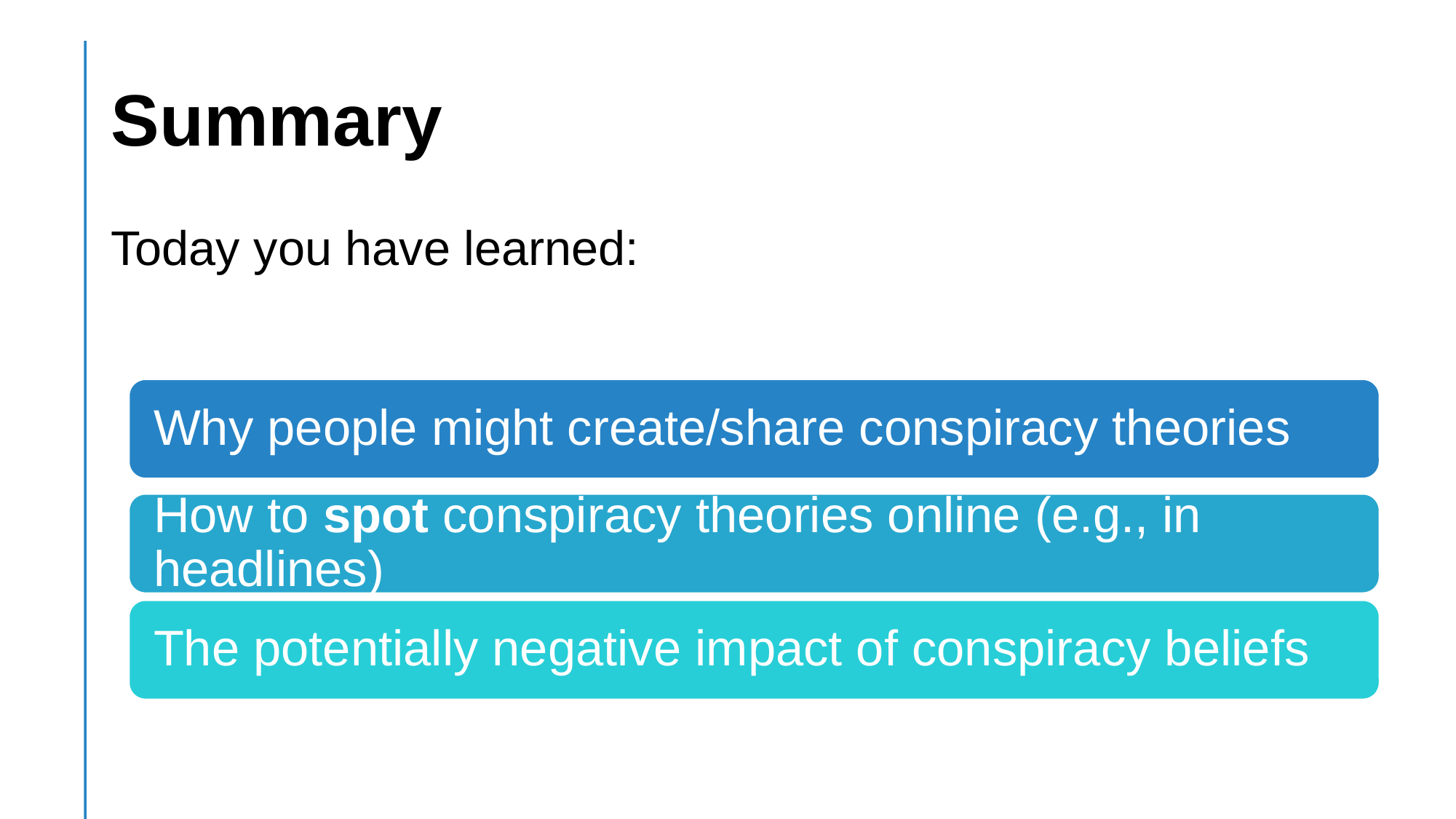

# Summary
Today you have learned:

Why people might create/share conspiracy theories
How to spot conspiracy theories online (e.g., in headlines)
The potentially negative impact of conspiracy beliefs